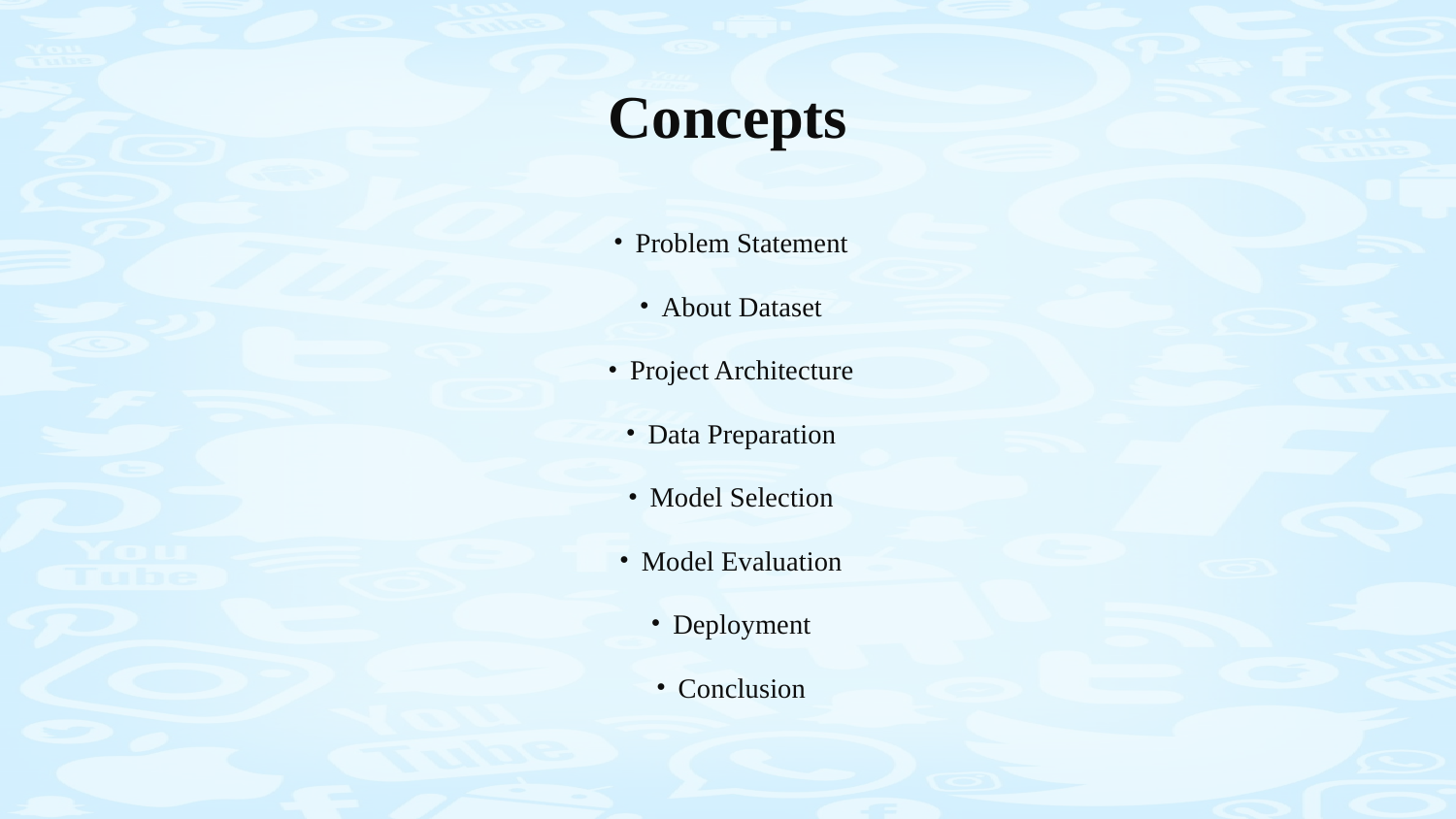

# Concepts
Problem Statement
About Dataset
Project Architecture
Data Preparation
Model Selection
Model Evaluation
Deployment
Conclusion